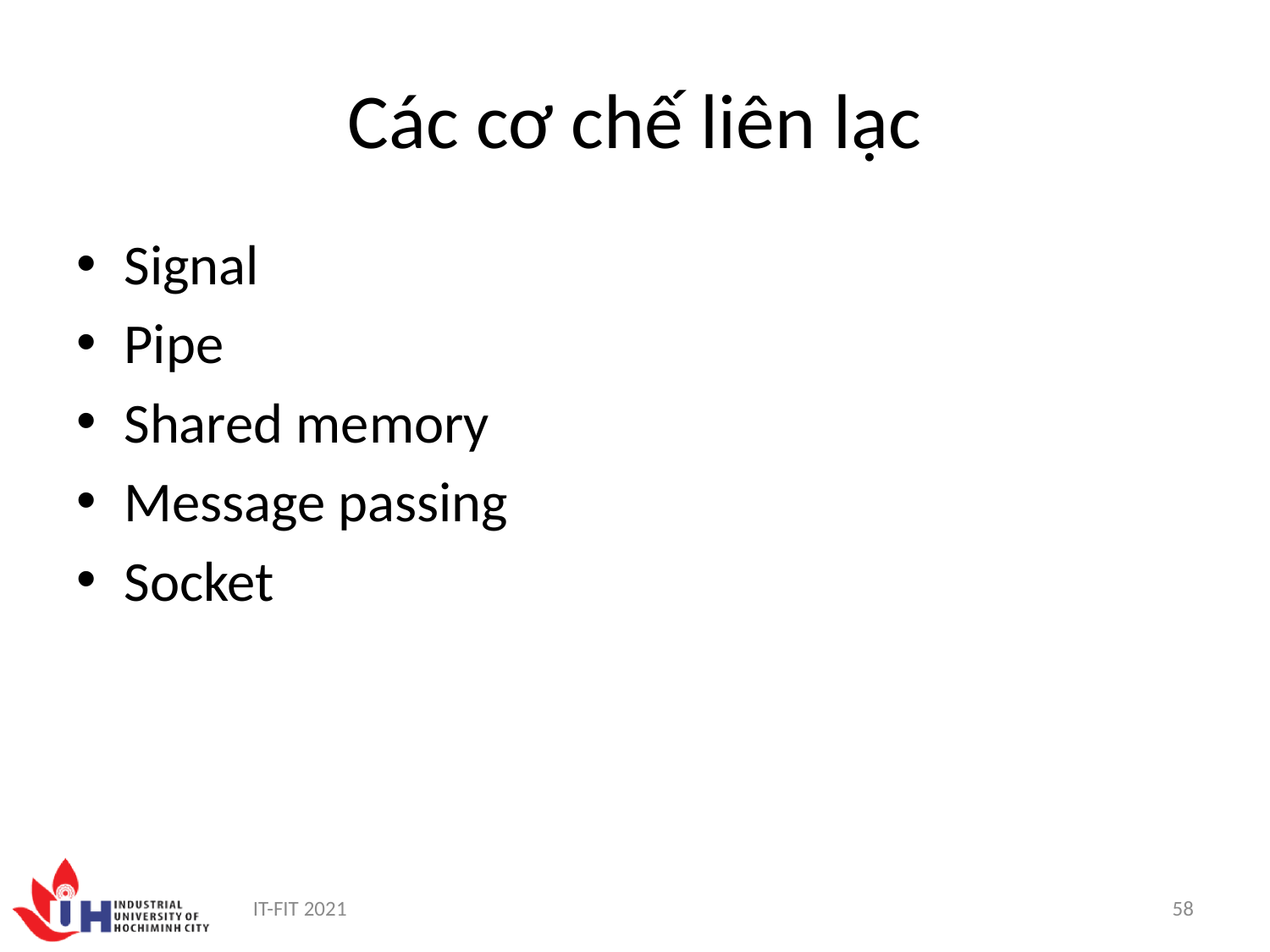

# Các cơ chế liên lạc
Signal
Pipe
Shared memory
Message passing
Socket

IT-FIT 2021
58